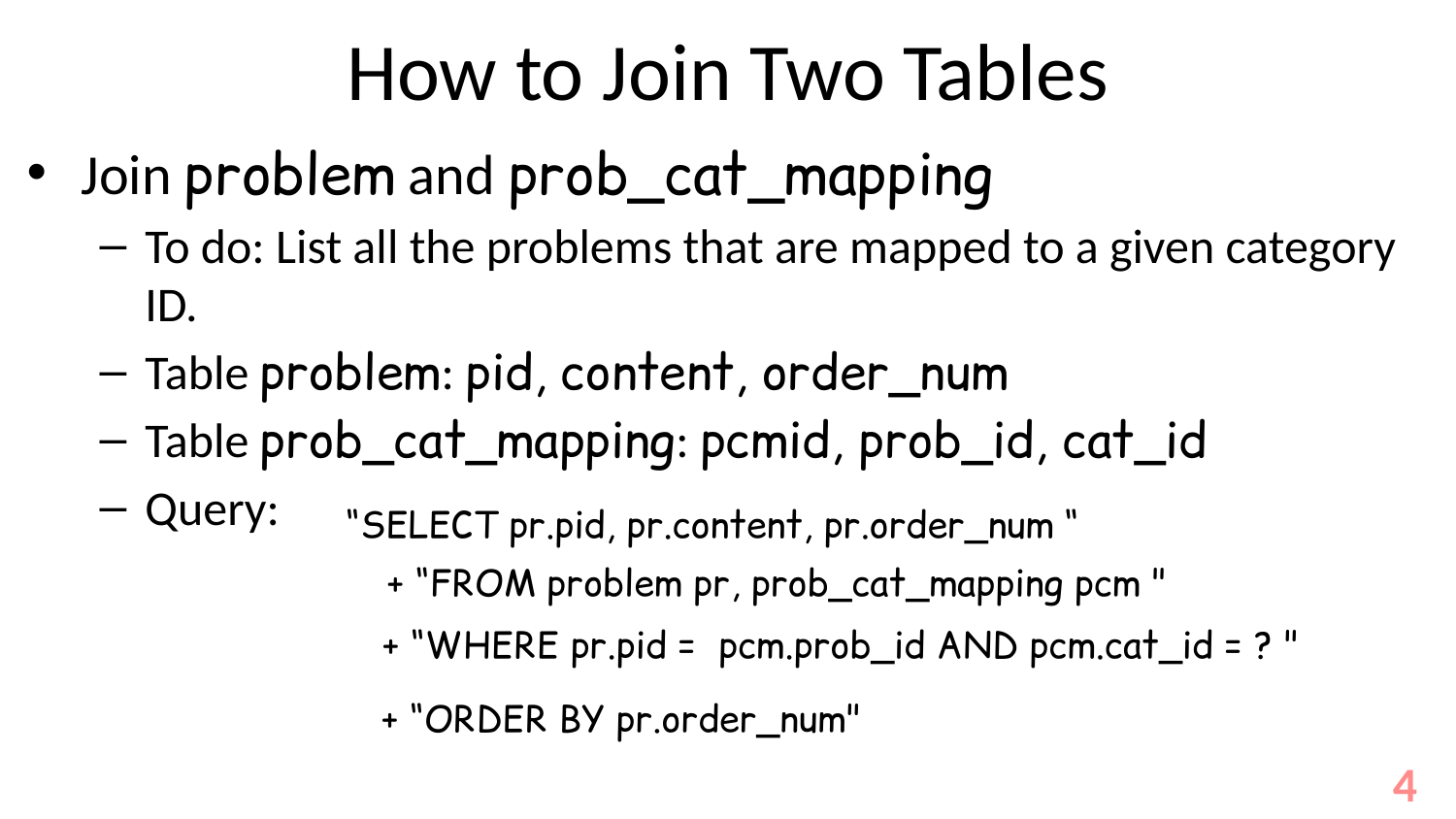

# How to Join Two Tables
Join problem and prob_cat_mapping
To do: List all the problems that are mapped to a given category ID.
Table problem: pid, content, order_num
Table prob_cat_mapping: pcmid, prob_id, cat_id
Query:

“SELECT pr.pid, pr.content, pr.order_num “
+ “FROM problem pr, prob_cat_mapping pcm "
+ “WHERE pr.pid =  pcm.prob_id AND pcm.cat_id = ? "
+ “ORDER BY pr.order_num"
4